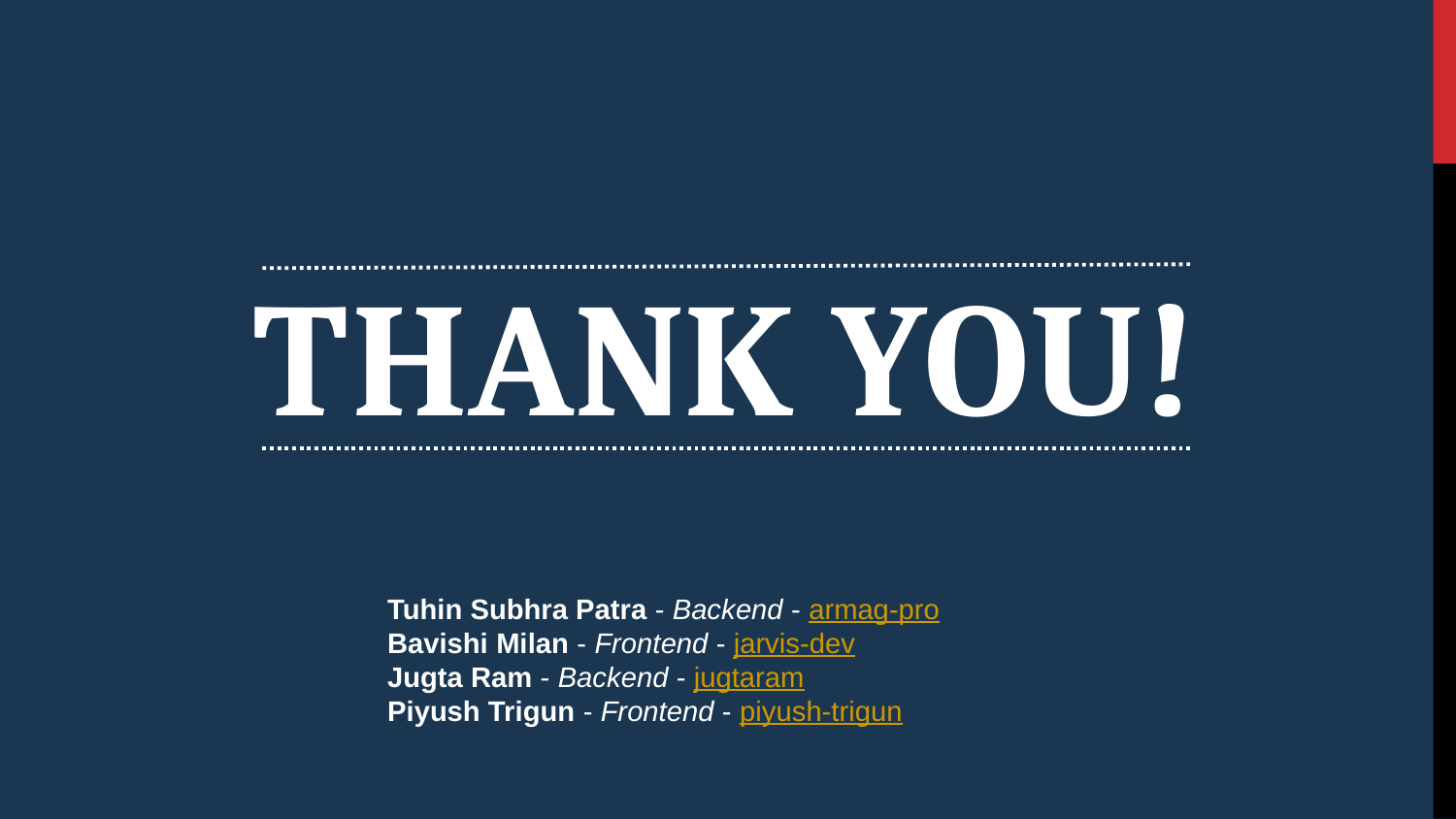

THANK YOU!

Tuhin Subhra Patra - Backend - armag-pro
Bavishi Milan - Frontend - jarvis-dev
Jugta Ram - Backend - jugtaram
Piyush Trigun - Frontend - piyush-trigun